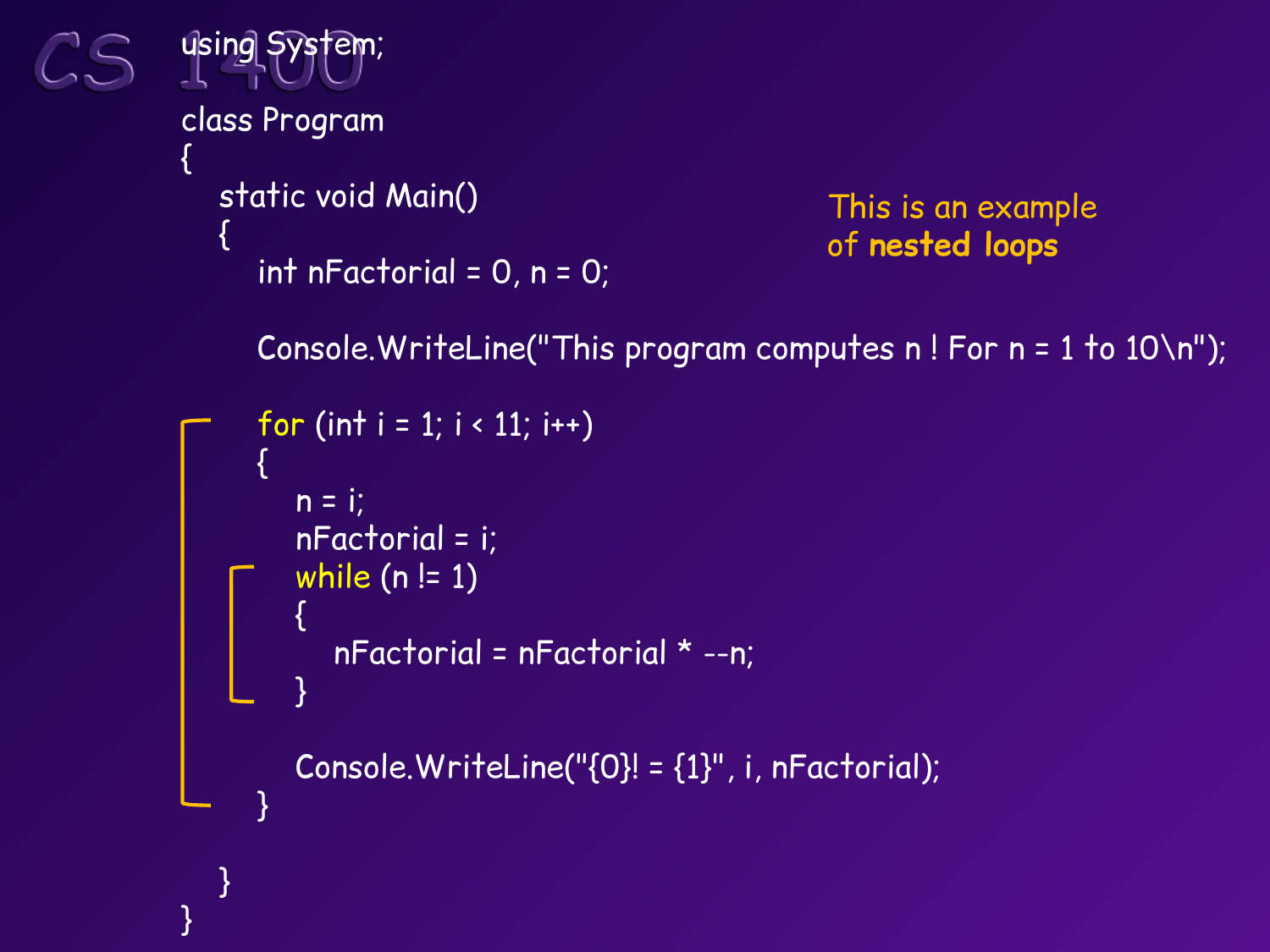

using System;

class Program
{
    static void Main()
    {
        int nFactorial = 0, n = 0;

        Console.WriteLine("This program computes n ! For n = 1 to 10\n");

        for (int i = 1; i < 11; i++)
        {
            n = i;
            nFactorial = i;
            while (n != 1)
            {
                nFactorial = nFactorial * --n;
            }

            Console.WriteLine("{0}! = {1}", i, nFactorial);
        }

    }
}
This is an example
of nested loops